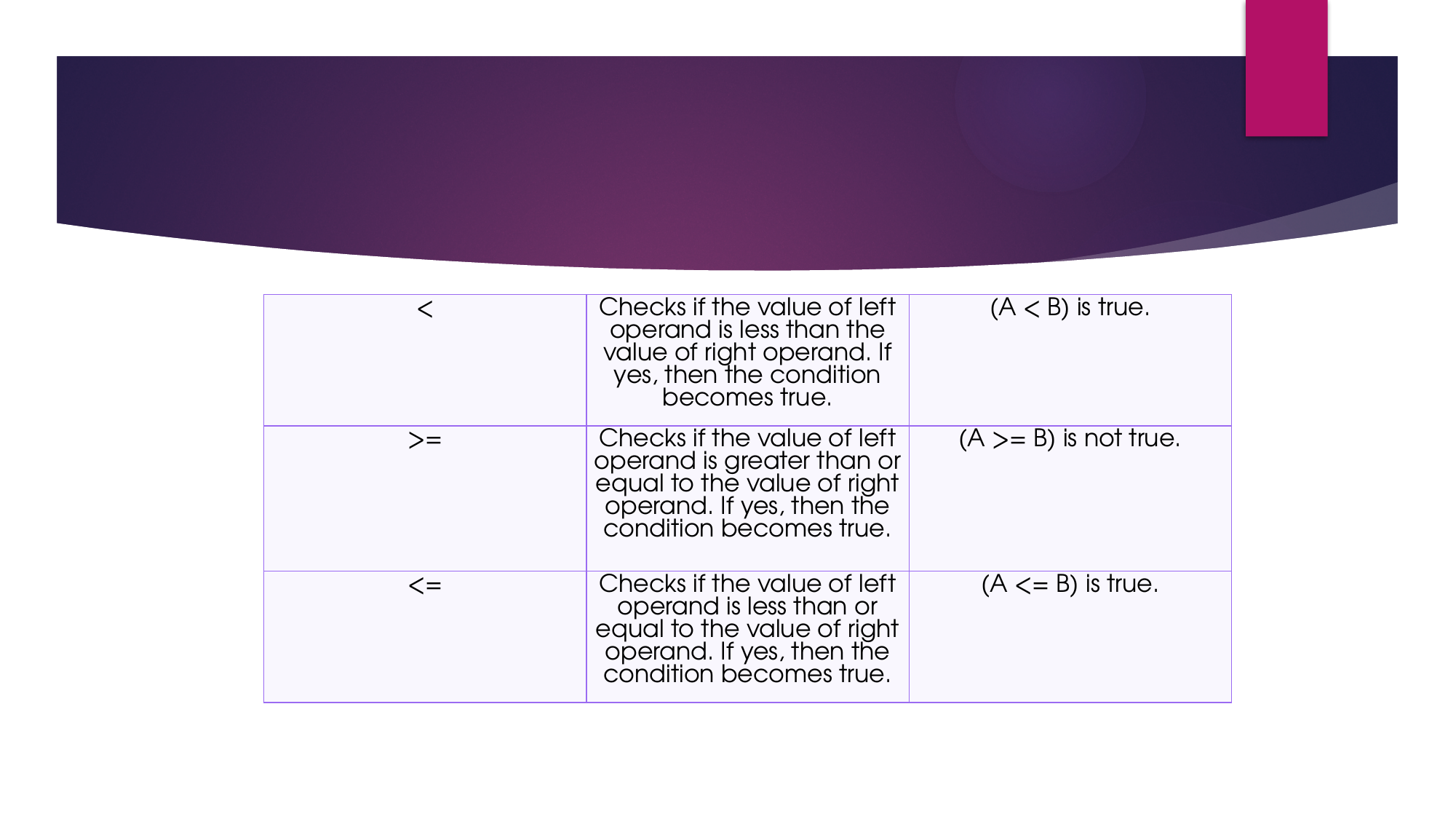

| < | Checks if the value of left operand is less than the value of right operand. If yes, then the condition becomes true. | (A < B) is true. |
| --- | --- | --- |
| >= | Checks if the value of left operand is greater than or equal to the value of right operand. If yes, then the condition becomes true. | (A >= B) is not true. |
| <= | Checks if the value of left operand is less than or equal to the value of right operand. If yes, then the condition becomes true. | (A <= B) is true. |